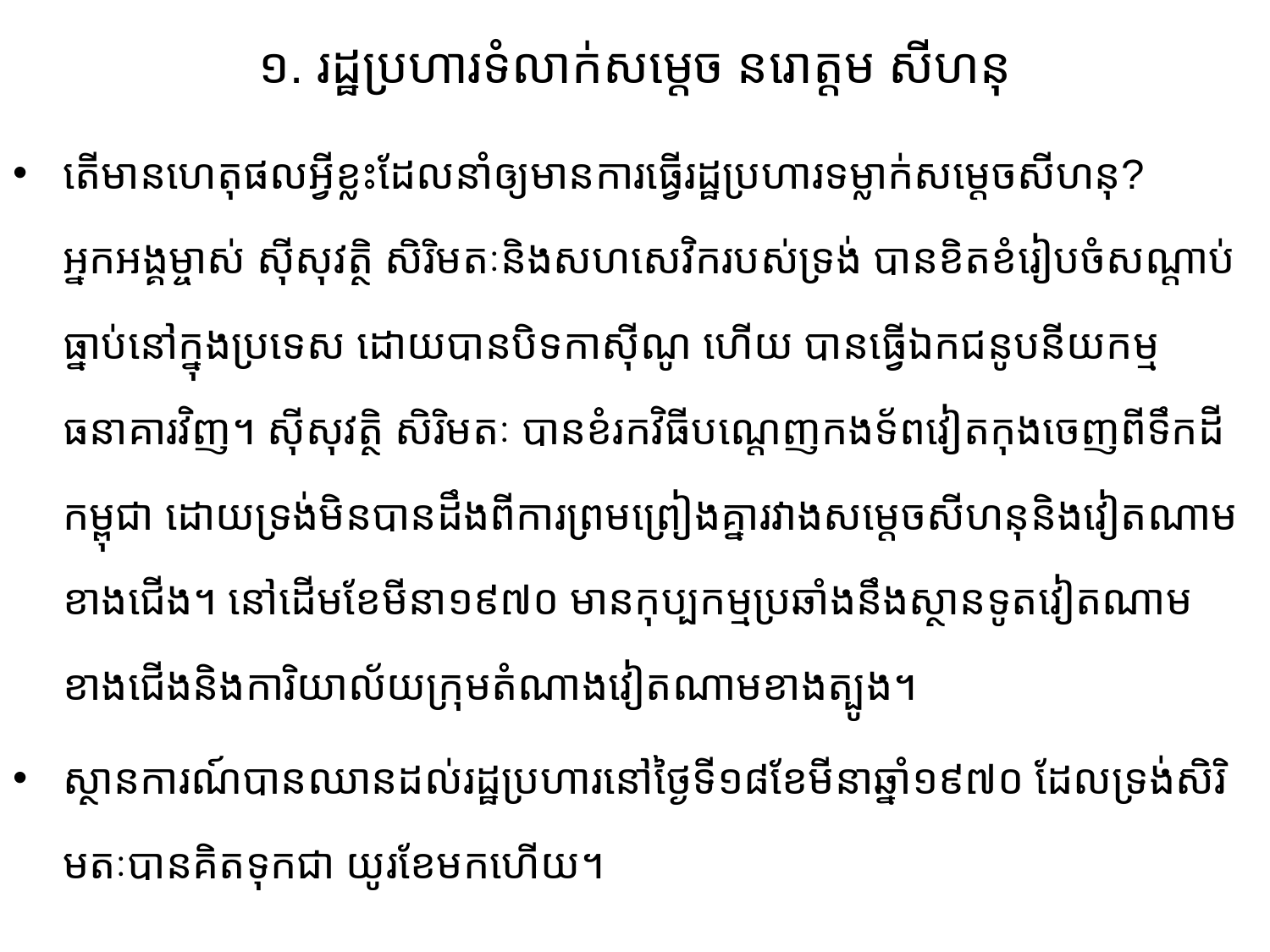

# ១. រដ្ឋប្រហារទំលាក់សម្តេច នរោត្តម សីហនុ
តើមានហេតុផលអ្វីខ្លះដែលនាំឲ្យមានការធ្វើរដ្ឋប្រហារទម្លាក់សម្តេចសីហនុ? អ្នកអង្គម្ចាស់ ស៊ីសុវត្ថិ សិរិមតៈនិងសហសេវិករបស់ទ្រង់ បានខិតខំរៀបចំសណ្តាប់ធ្នាប់នៅក្នុងប្រទេស ដោយបានបិទកាស៊ីណូ ហើយ បានធ្វើឯកជនូបនីយកម្មធនាគារវិញ។ ស៊ីសុវត្ថិ សិរិមតៈ បានខំរកវិធីបណ្តេញកងទ័ពវៀតកុងចេញពីទឹកដីកម្ពុជា ដោយទ្រង់មិនបានដឹងពីការព្រមព្រៀងគ្នារវាងសម្តេចសីហនុនិងវៀតណាមខាងជើង។ នៅដើមខែមីនា១៩៧០ មានកុប្បកម្មប្រឆាំងនឹងស្ថានទូតវៀតណាមខាងជើងនិងការិយាល័យក្រុមតំណាងវៀតណាមខាងត្បូង។
ស្ថានការណ៍បានឈានដល់រដ្ឋប្រហារនៅថ្ងៃទី១៨ខែមីនាឆ្នាំ១៩៧០ ដែលទ្រង់សិរិមតៈបានគិតទុកជា យូរខែមកហើយ។